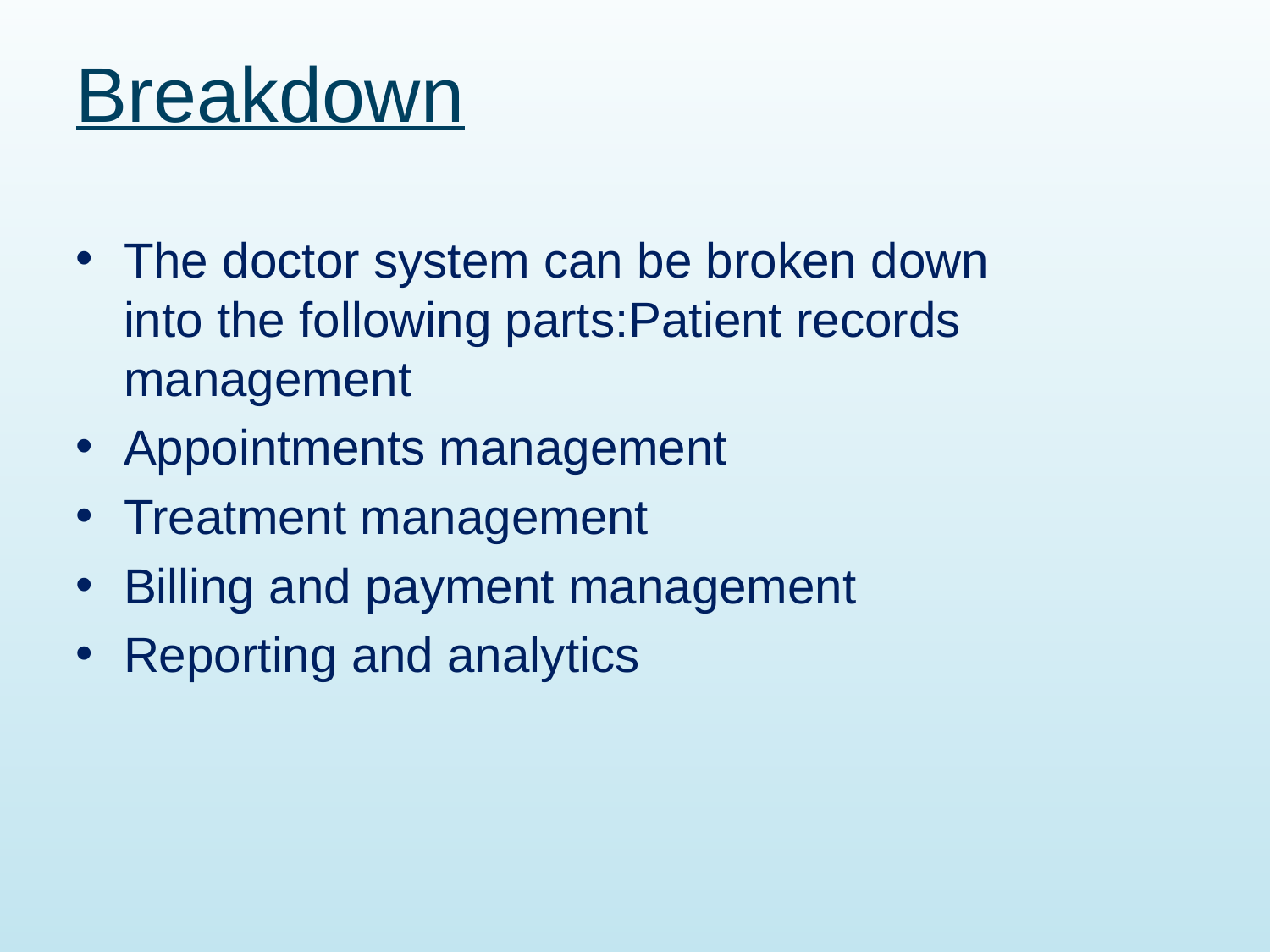

# Breakdown
The doctor system can be broken down into the following parts:Patient records management
Appointments management
Treatment management
Billing and payment management
Reporting and analytics